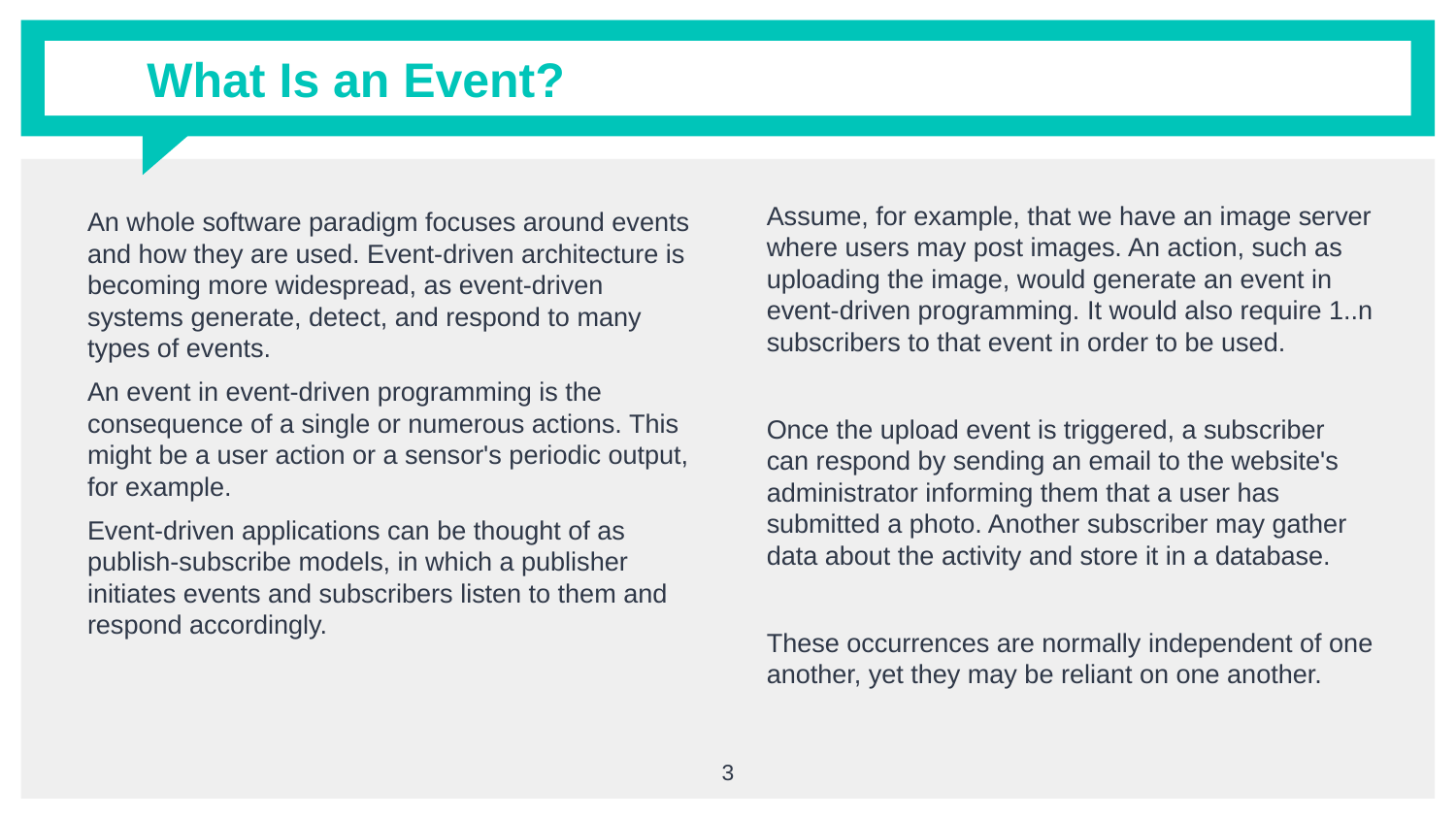

# What Is an Event?
Assume, for example, that we have an image server where users may post images. An action, such as uploading the image, would generate an event in event-driven programming. It would also require 1..n subscribers to that event in order to be used.

Once the upload event is triggered, a subscriber can respond by sending an email to the website's administrator informing them that a user has submitted a photo. Another subscriber may gather data about the activity and store it in a database.

These occurrences are normally independent of one another, yet they may be reliant on one another.

An whole software paradigm focuses around events and how they are used. Event-driven architecture is becoming more widespread, as event-driven systems generate, detect, and respond to many types of events.
An event in event-driven programming is the consequence of a single or numerous actions. This might be a user action or a sensor's periodic output, for example.
Event-driven applications can be thought of as publish-subscribe models, in which a publisher initiates events and subscribers listen to them and respond accordingly.

3